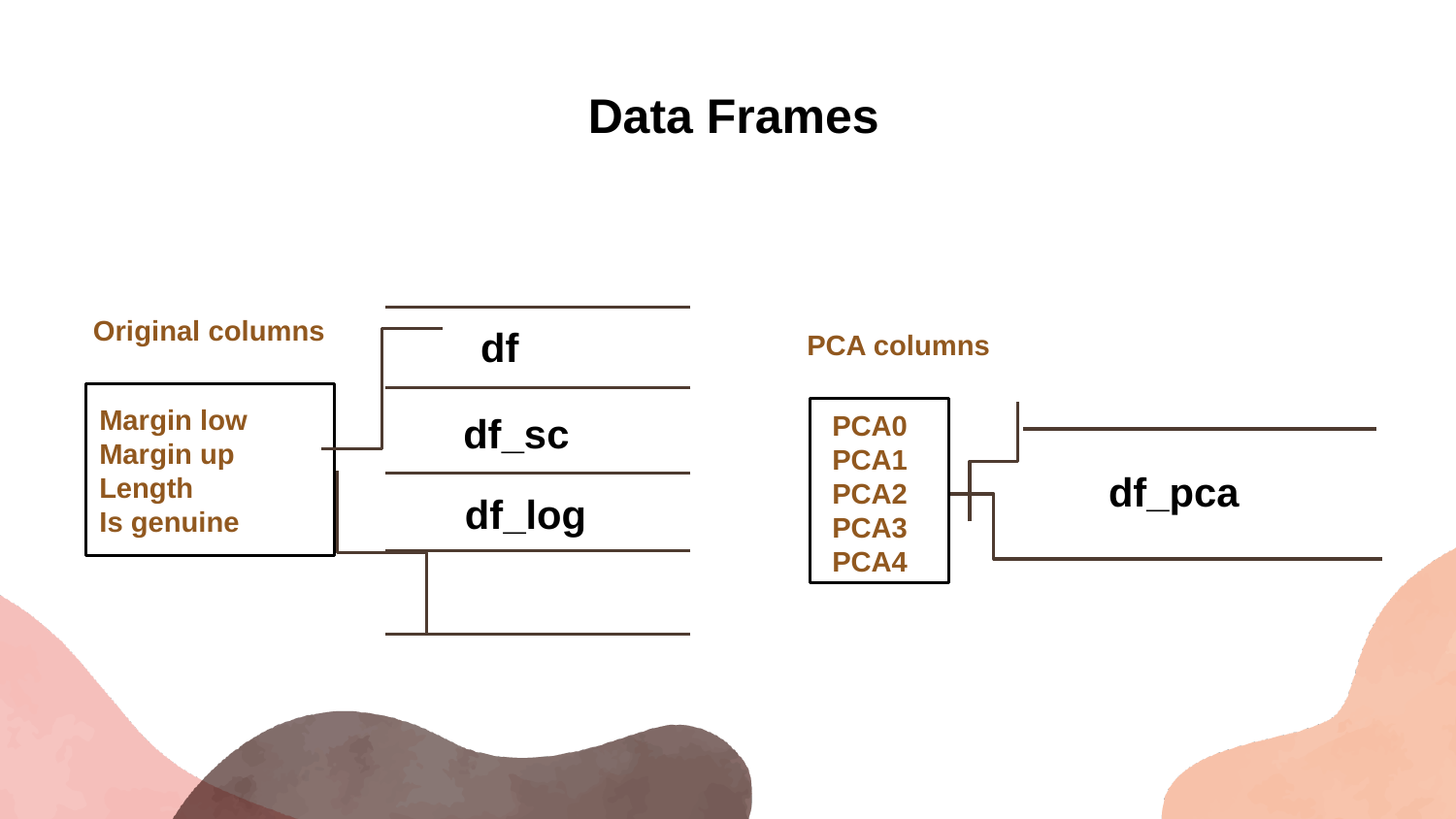

Data Frames
Original columns
df
PCA columns

df_sc
Margin low
Margin up
Length
Is genuine

PCA0
PCA1
PCA2
PCA3
PCA4
df_pca
df_log